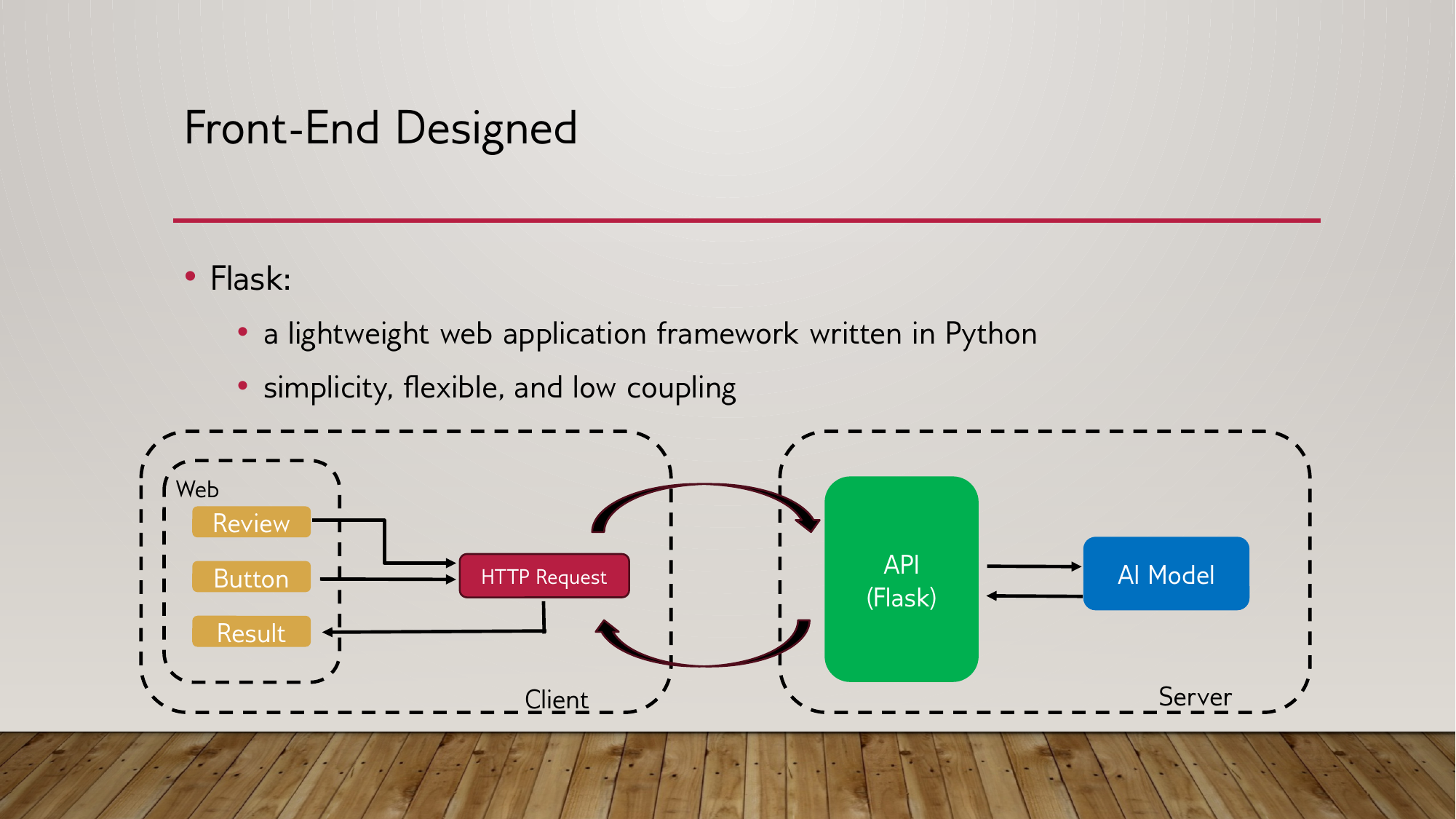

# Front-End Designed
Flask:
a lightweight web application framework written in Python
simplicity, flexible, and low coupling

HTTP Request
Client

Web
Review
Button
Result

Server
API
(Flask)
AI Model